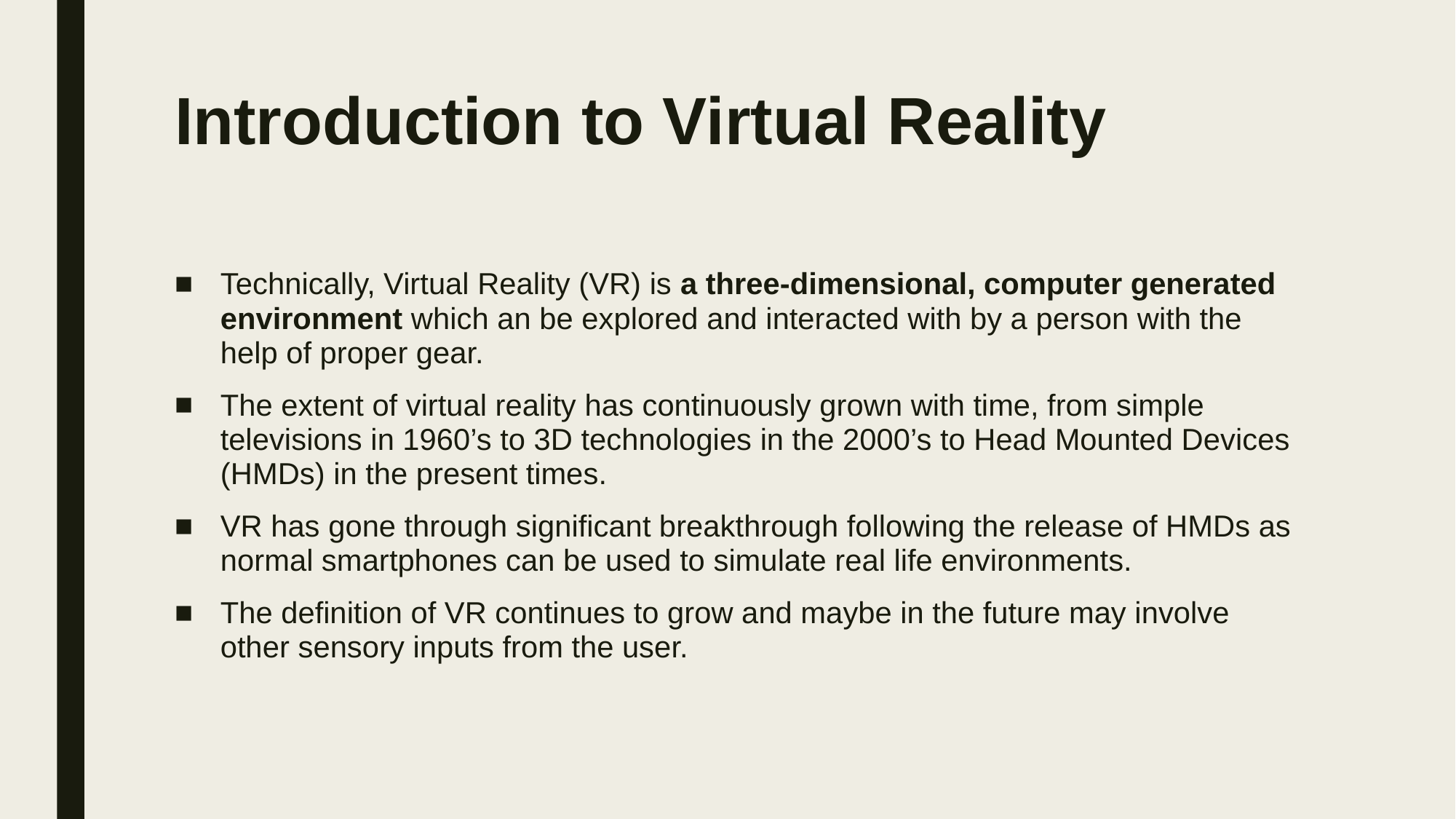

# Introduction to Virtual Reality
Technically, Virtual Reality (VR) is a three-dimensional, computer generated environment which an be explored and interacted with by a person with the help of proper gear.
The extent of virtual reality has continuously grown with time, from simple televisions in 1960’s to 3D technologies in the 2000’s to Head Mounted Devices (HMDs) in the present times.
VR has gone through significant breakthrough following the release of HMDs as normal smartphones can be used to simulate real life environments.
The definition of VR continues to grow and maybe in the future may involve other sensory inputs from the user.